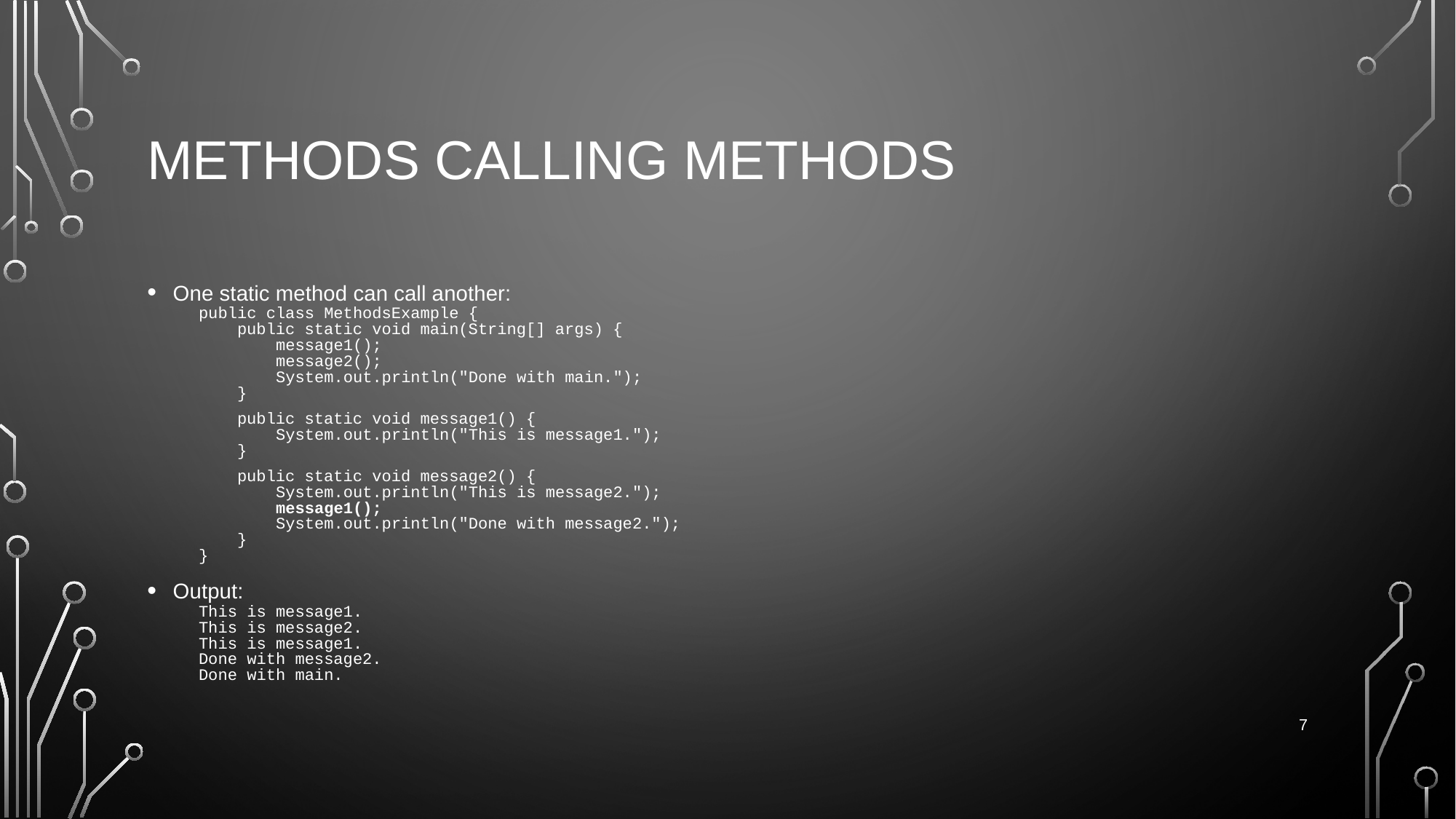

# Methods calling methods
One static method can call another:
public class MethodsExample {
    public static void main(String[] args) {
        message1();
        message2();
        System.out.println("Done with main.");
    }

    public static void message1() {
        System.out.println("This is message1.");
    }

    public static void message2() {
        System.out.println("This is message2.");
        message1();
        System.out.println("Done with message2.");
    }
}
Output:
This is message1.
This is message2.
This is message1.
Done with message2.
Done with main.
7